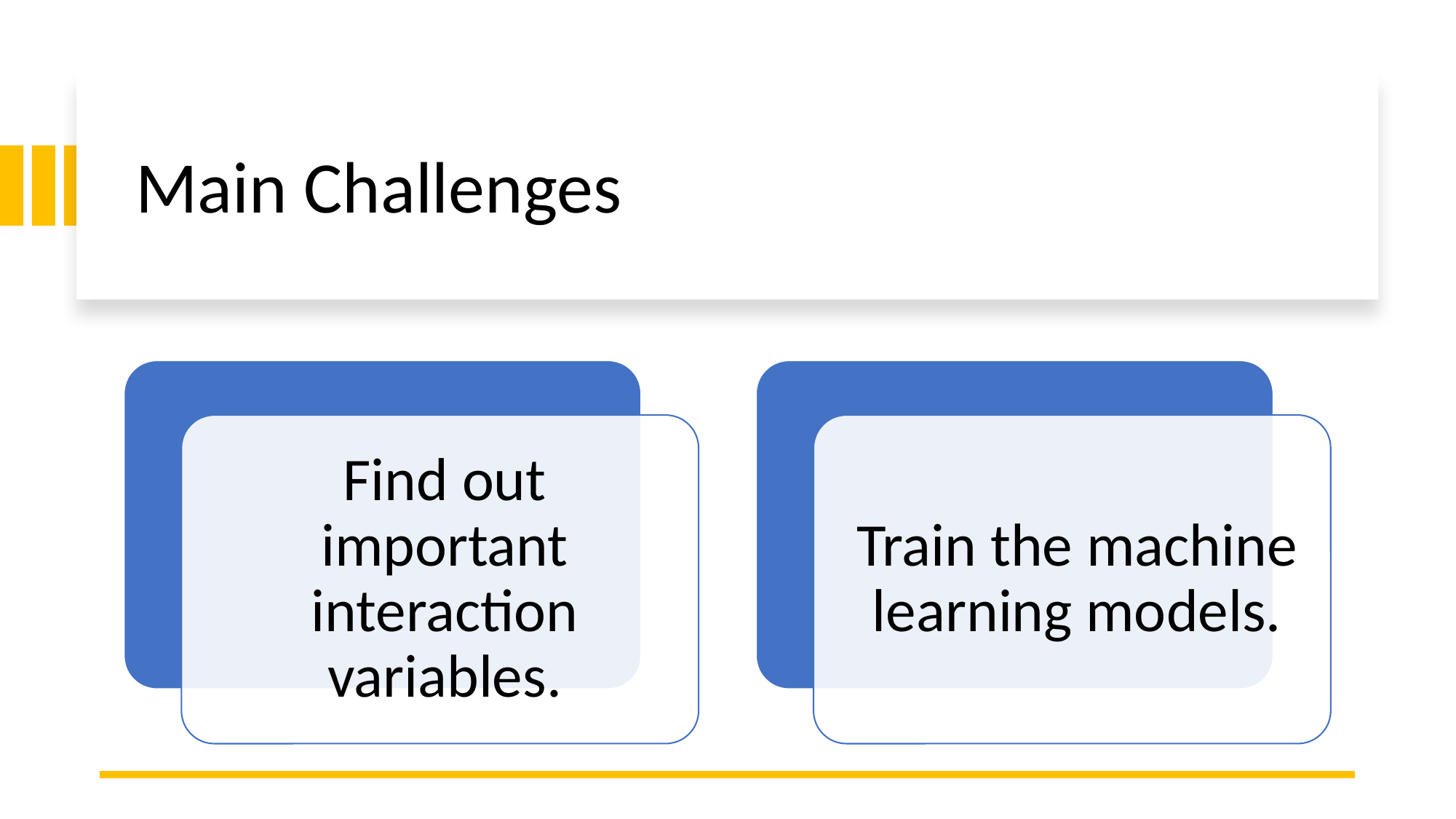

# Main Challenges

Find out important interaction variables.
Train the machine learning models.